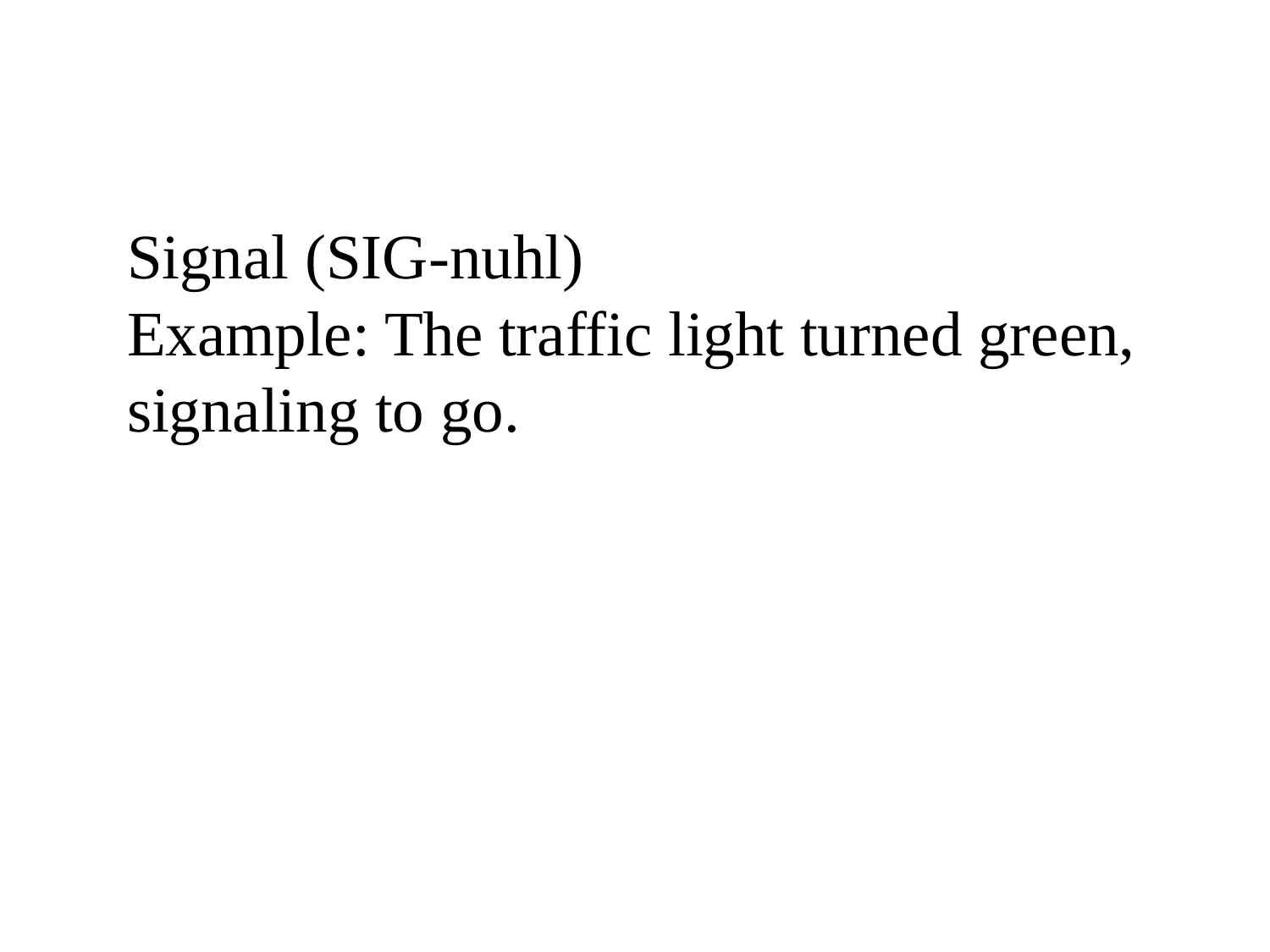

Signal (SIG-nuhl)
Example: The traffic light turned green, signaling to go.